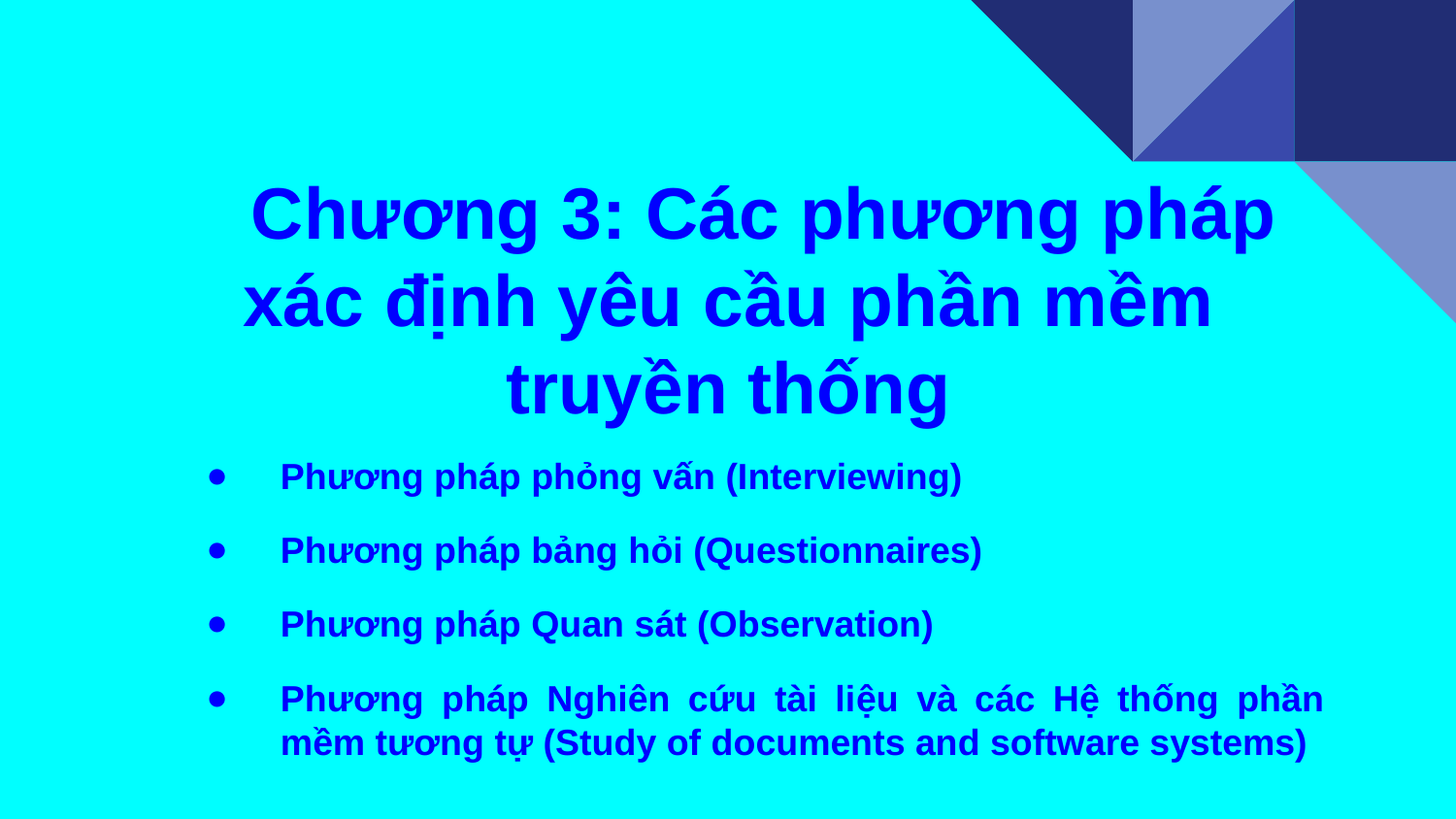

# Chương 3: Các phương pháp xác định yêu cầu phần mềm truyền thống
Phương pháp phỏng vấn (Interviewing)
Phương pháp bảng hỏi (Questionnaires)
Phương pháp Quan sát (Observation)
Phương pháp Nghiên cứu tài liệu và các Hệ thống phần mềm tương tự (Study of documents and software systems)